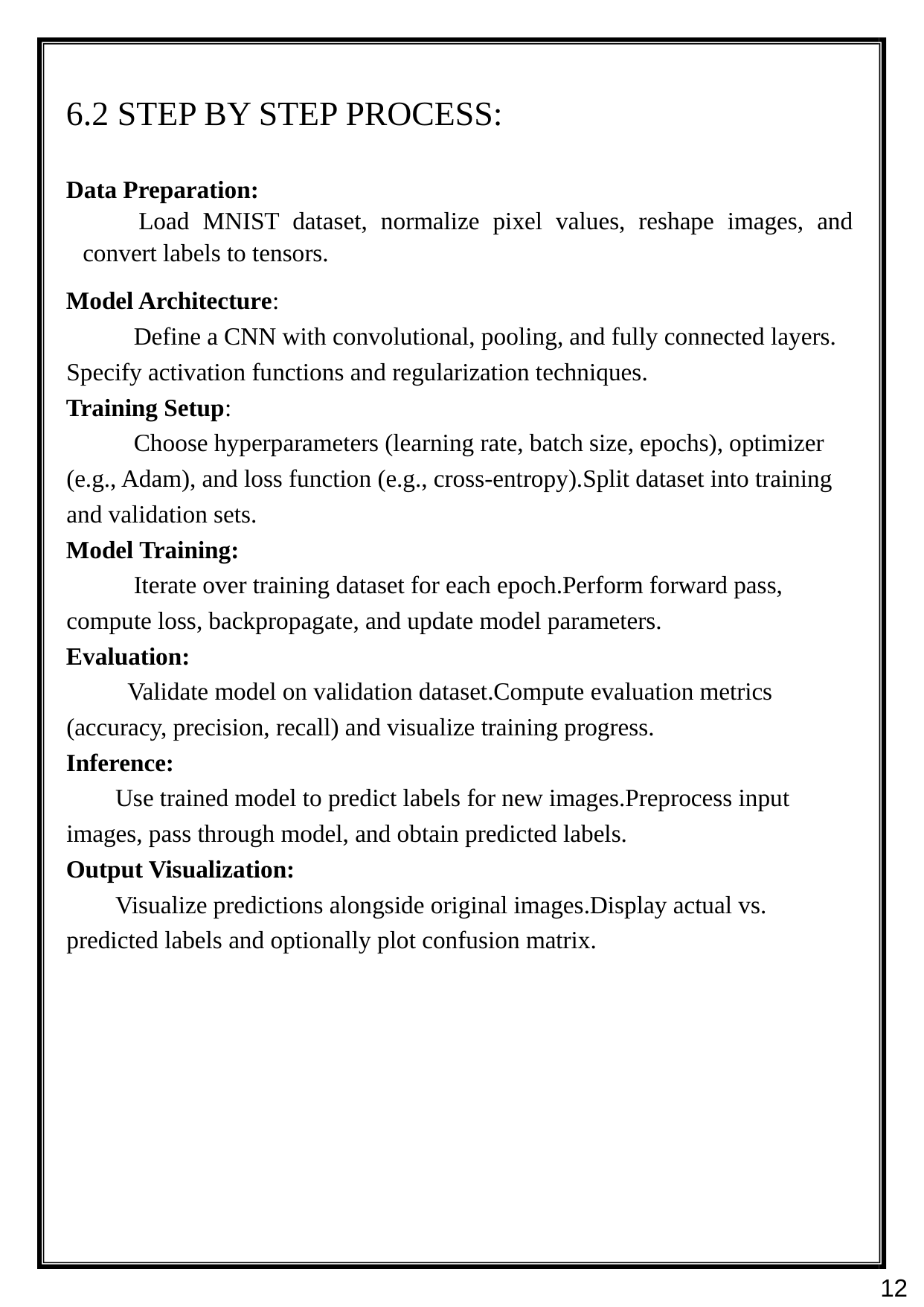

6.2 STEP BY STEP PROCESS:

Data Preparation:
Load MNIST dataset, normalize pixel values, reshape images, and convert labels to tensors.
Model Architecture:
           Define a CNN with convolutional, pooling, and fully connected layers. Specify activation functions and regularization techniques.
Training Setup:
           Choose hyperparameters (learning rate, batch size, epochs), optimizer (e.g., Adam), and loss function (e.g., cross-entropy).Split dataset into training and validation sets.
Model Training:
           Iterate over training dataset for each epoch.Perform forward pass, compute loss, backpropagate, and update model parameters.
Evaluation:
          Validate model on validation dataset.Compute evaluation metrics (accuracy, precision, recall) and visualize training progress.
Inference:
        Use trained model to predict labels for new images.Preprocess input images, pass through model, and obtain predicted labels.
Output Visualization:
        Visualize predictions alongside original images.Display actual vs. predicted labels and optionally plot confusion matrix.
12